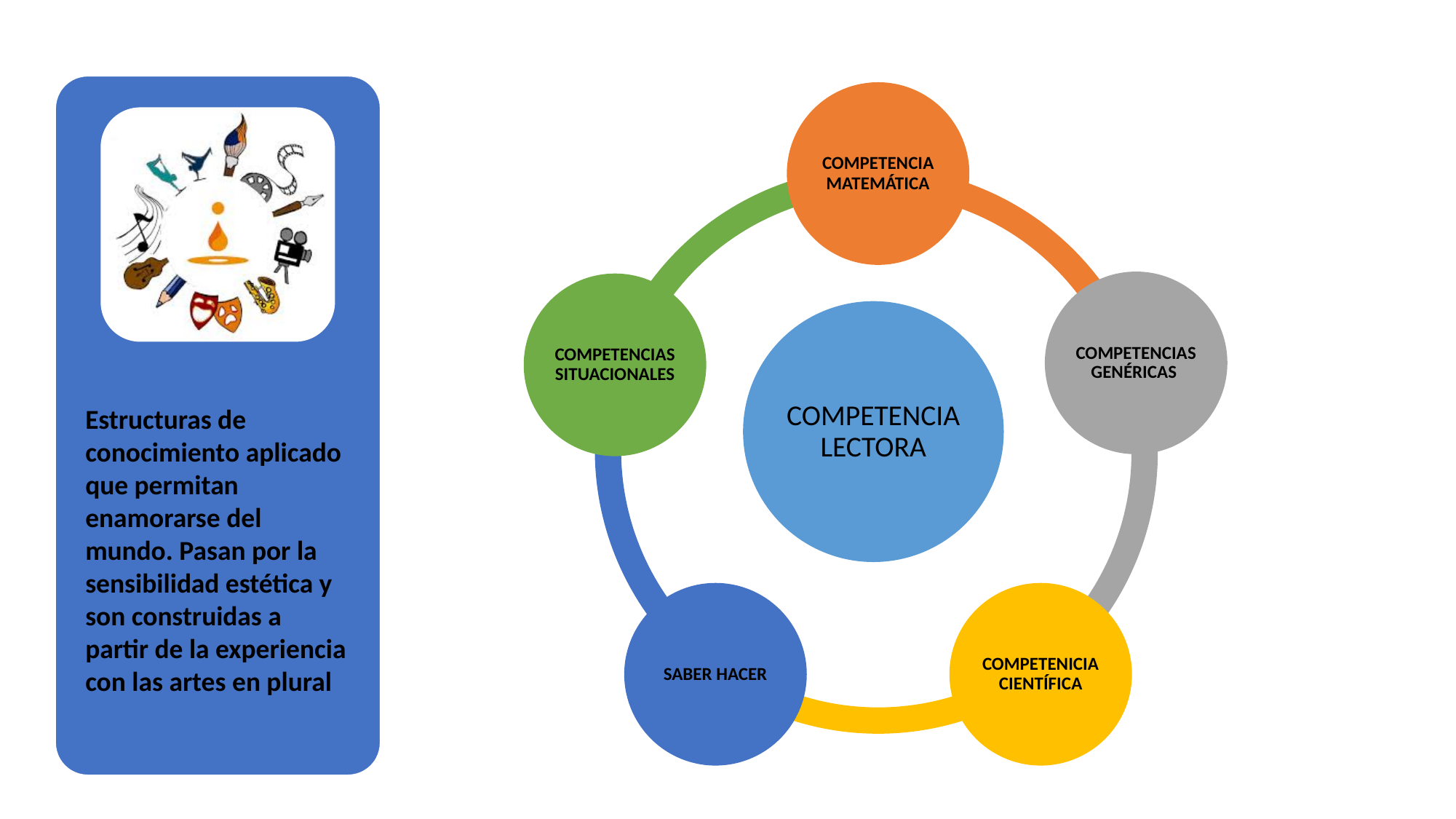

COMPETENCIA LECTORA
COMPETENCIA MATEMÁTICA
COMPETENCIAS GENÉRICAS
COMPETENICIA CIENTÍFICA
SABER HACER
COMPETENCIAS SITUACIONALES

Estructuras de conocimiento aplicado que permitan enamorarse del mundo. Pasan por la sensibilidad estética y son construidas a partir de la experiencia con las artes en plural